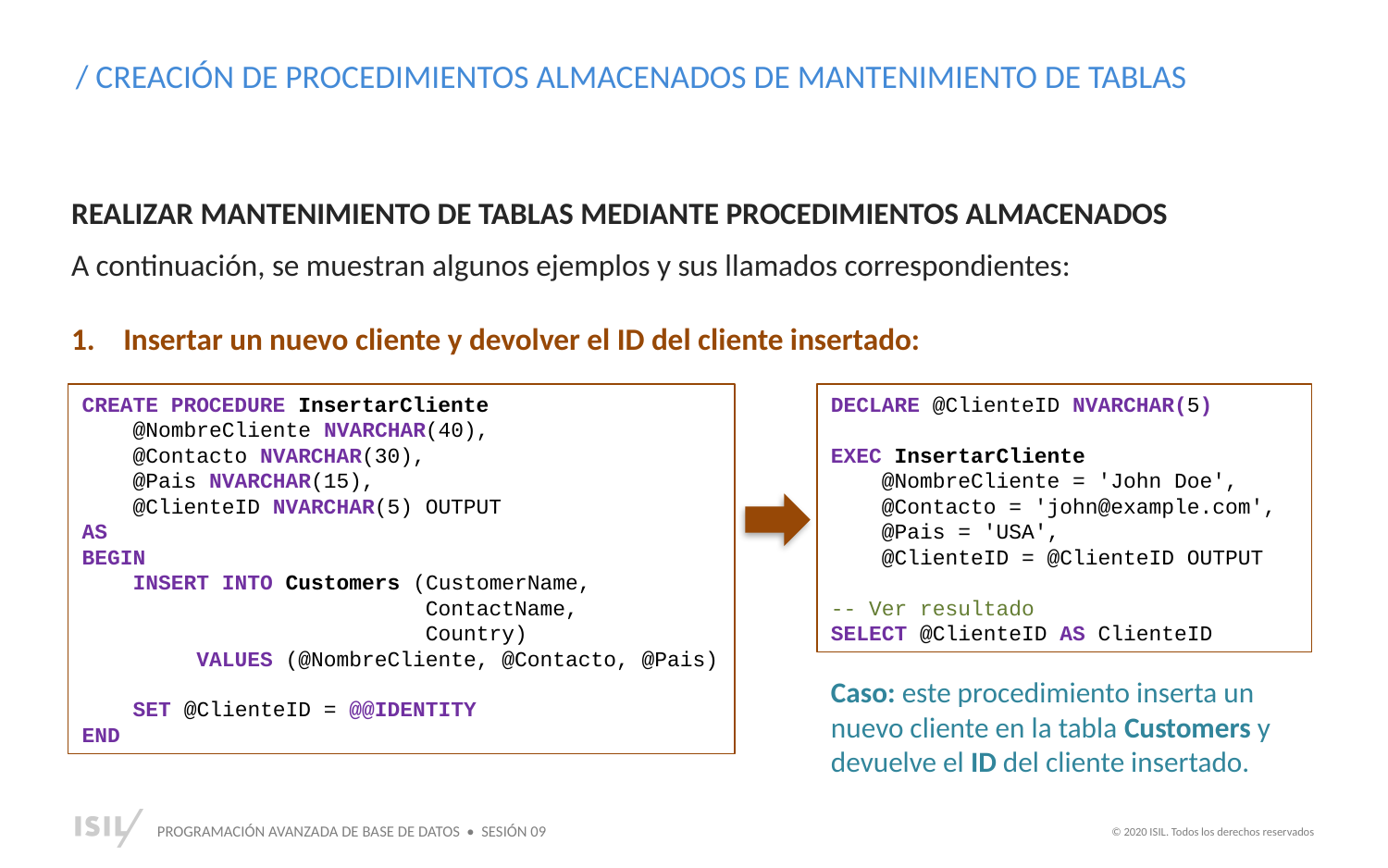

/ CREACIÓN DE PROCEDIMIENTOS ALMACENADOS DE MANTENIMIENTO DE TABLAS
REALIZAR MANTENIMIENTO DE TABLAS MEDIANTE PROCEDIMIENTOS ALMACENADOS
A continuación, se muestran algunos ejemplos y sus llamados correspondientes:

Insertar un nuevo cliente y devolver el ID del cliente insertado:
CREATE PROCEDURE InsertarCliente
    @NombreCliente NVARCHAR(40),
    @Contacto NVARCHAR(30),
    @Pais NVARCHAR(15),
    @ClienteID NVARCHAR(5) OUTPUT
AS
BEGIN
    INSERT INTO Customers (CustomerName,
                           ContactName,
                           Country)
         VALUES (@NombreCliente, @Contacto, @Pais)

    SET @ClienteID = @@IDENTITY
END
DECLARE @ClienteID NVARCHAR(5)

EXEC InsertarCliente
    @NombreCliente = 'John Doe',
    @Contacto = 'john@example.com',
    @Pais = 'USA',
    @ClienteID = @ClienteID OUTPUT

-- Ver resultado
SELECT @ClienteID AS ClienteID

Caso: este procedimiento inserta un nuevo cliente en la tabla Customers y devuelve el ID del cliente insertado.